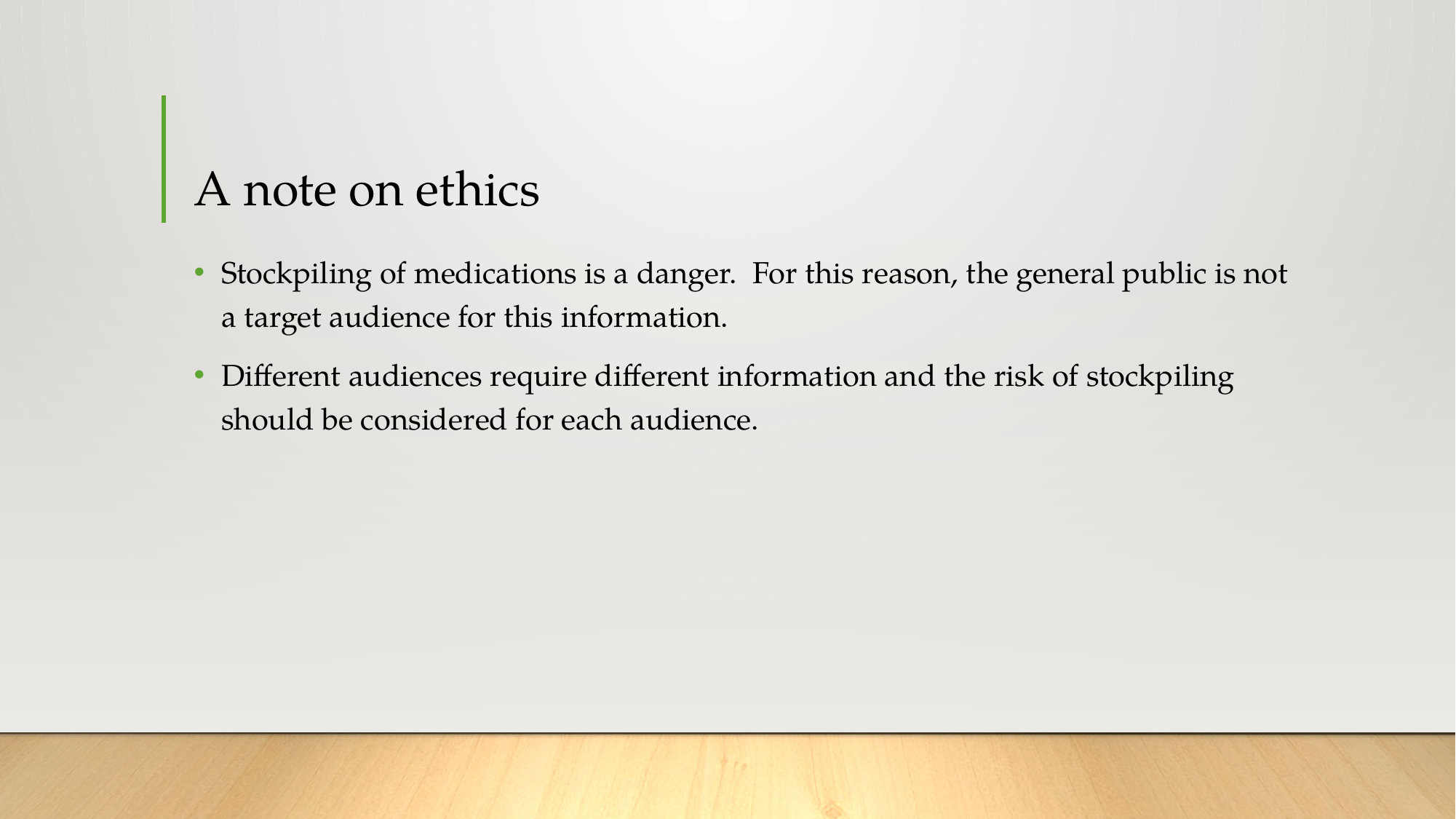

# A note on ethics
Stockpiling of medications is a danger.  For this reason, the general public is not a target audience for this information.
Different audiences require different information and the risk of stockpiling should be considered for each audience.